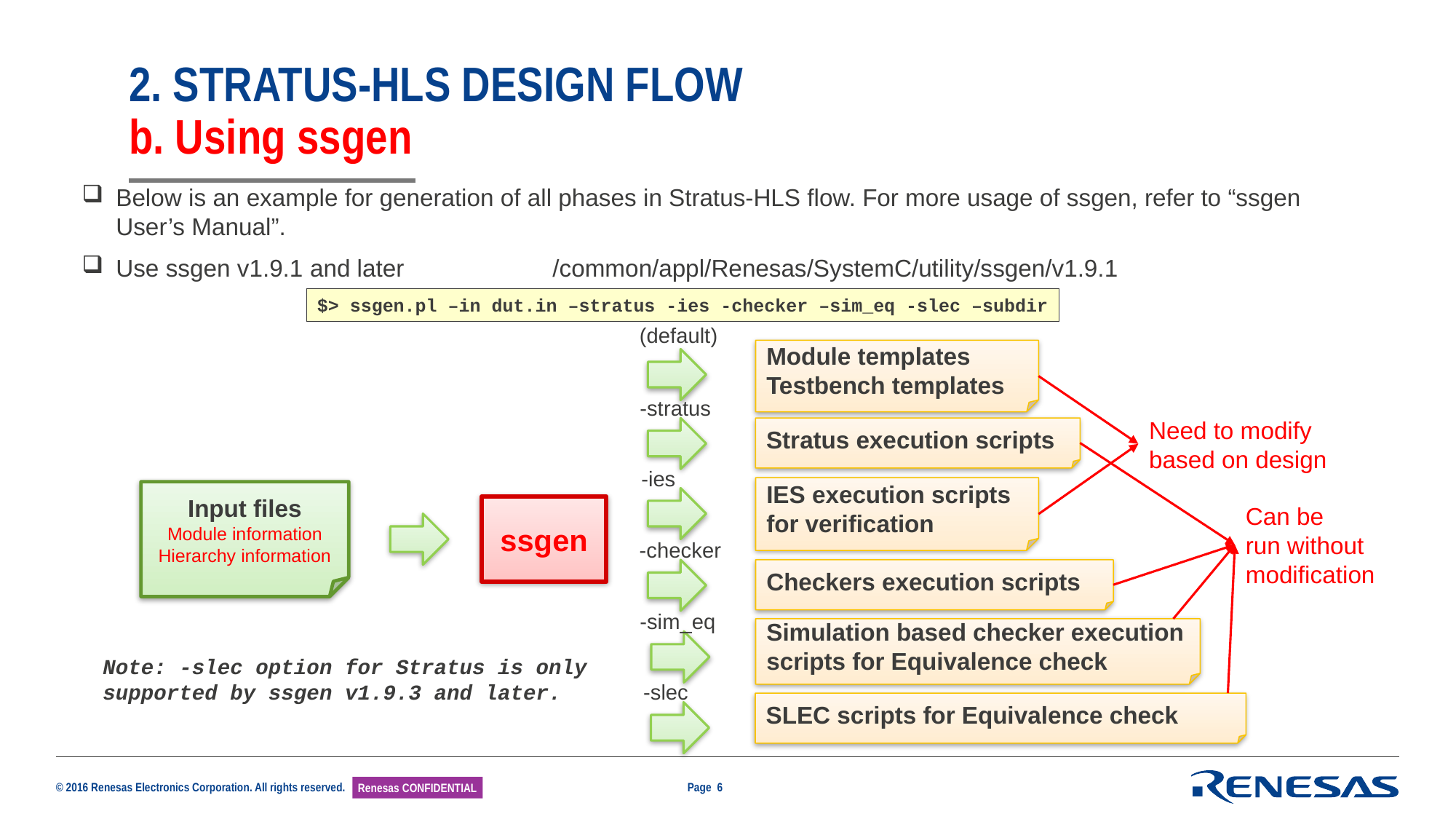

# 2. STRATUS-HLS DESIGN FLOW b. Using ssgen
Below is an example for generation of all phases in Stratus-HLS flow. For more usage of ssgen, refer to “ssgen User’s Manual”.
Use ssgen v1.9.1 and later		/common/appl/Renesas/SystemC/utility/ssgen/v1.9.1
$> ssgen.pl –in dut.in –stratus -ies -checker –sim_eq -slec –subdir
(default)
Module templates
Testbench templates

-stratus
Need to modify based on design

Stratus execution scripts
-ies
IES execution scripts
for verification
Input files
Module information
Hierarchy information

Can be
run without modification
ssgen

-checker

Checkers execution scripts
-sim_eq
Simulation based checker execution scripts for Equivalence check

Note: -slec option for Stratus is only supported by ssgen v1.9.3 and later.
-slec
SLEC scripts for Equivalence check

Page  6